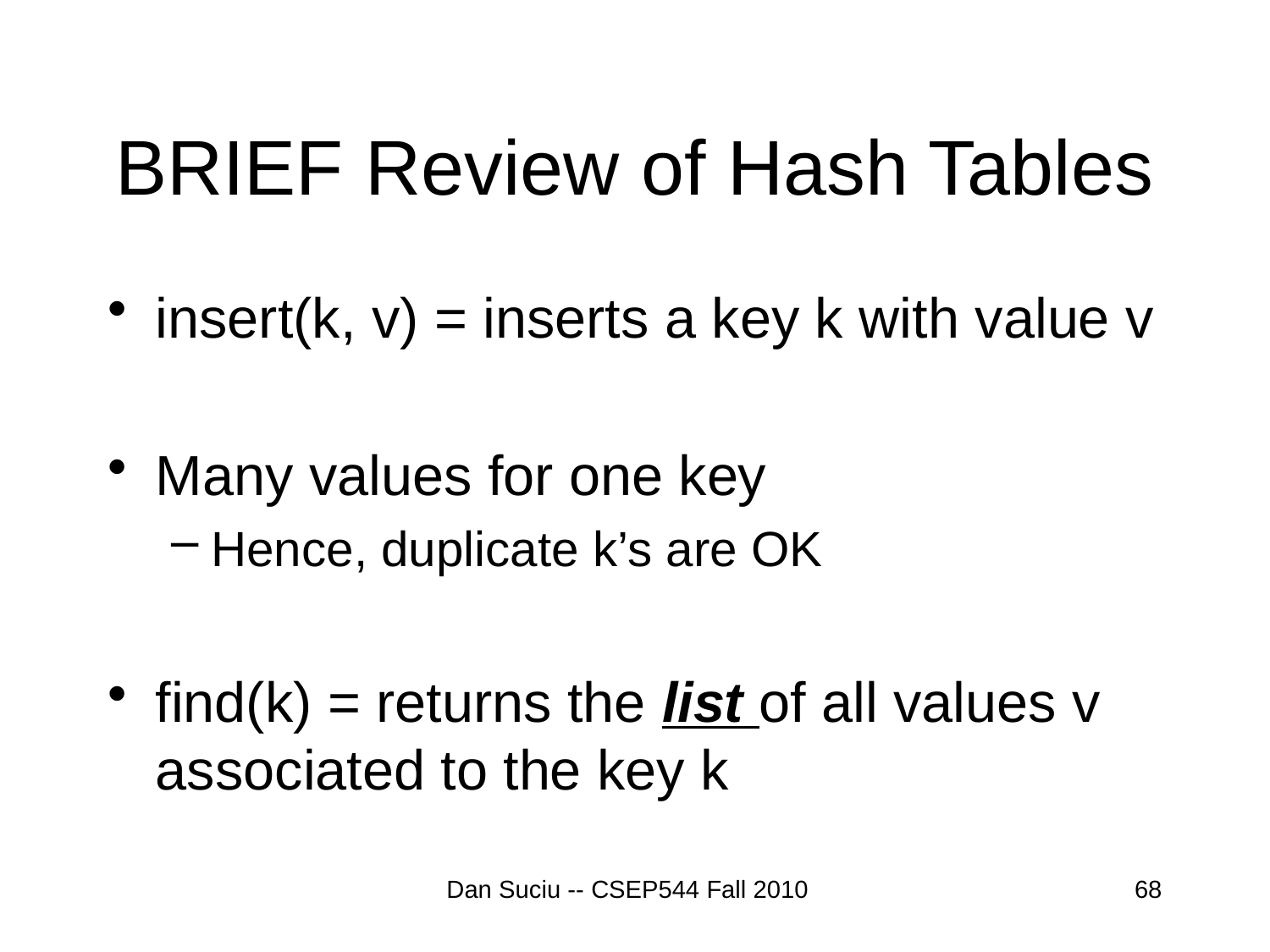

# BRIEF Review of Hash Tables
insert(k, v) = inserts a key k with value v

Many values for one key
Hence, duplicate k’s are OK

find(k) = returns the list of all values v associated to the key k
Dan Suciu -- CSEP544 Fall 2010
68